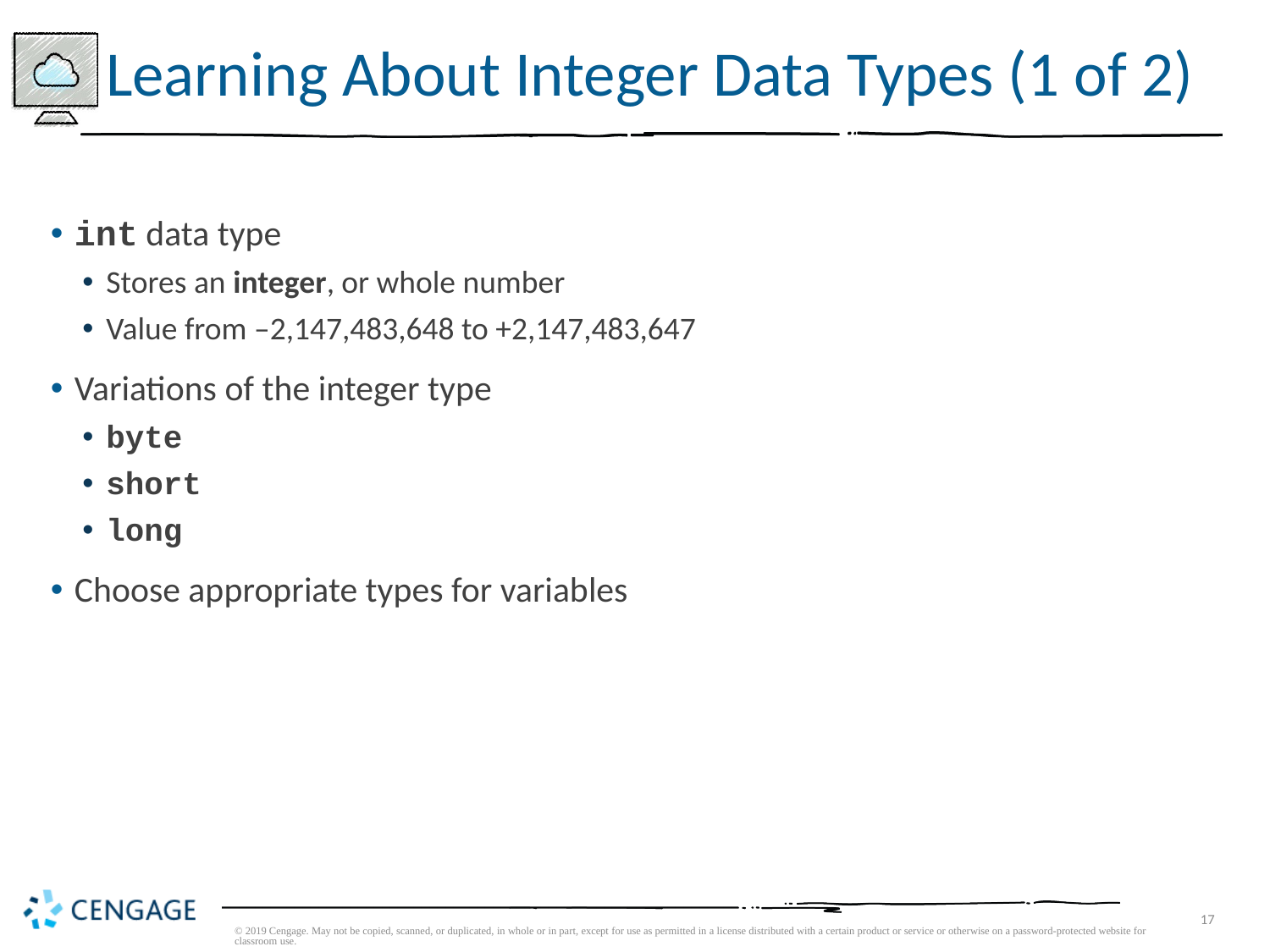

# Learning About Integer Data Types (1 of 2)
int data type
Stores an integer, or whole number
Value from –2,147,483,648 to +2,147,483,647
Variations of the integer type
byte
short
long
Choose appropriate types for variables
© 2019 Cengage. May not be copied, scanned, or duplicated, in whole or in part, except for use as permitted in a license distributed with a certain product or service or otherwise on a password-protected website for classroom use.